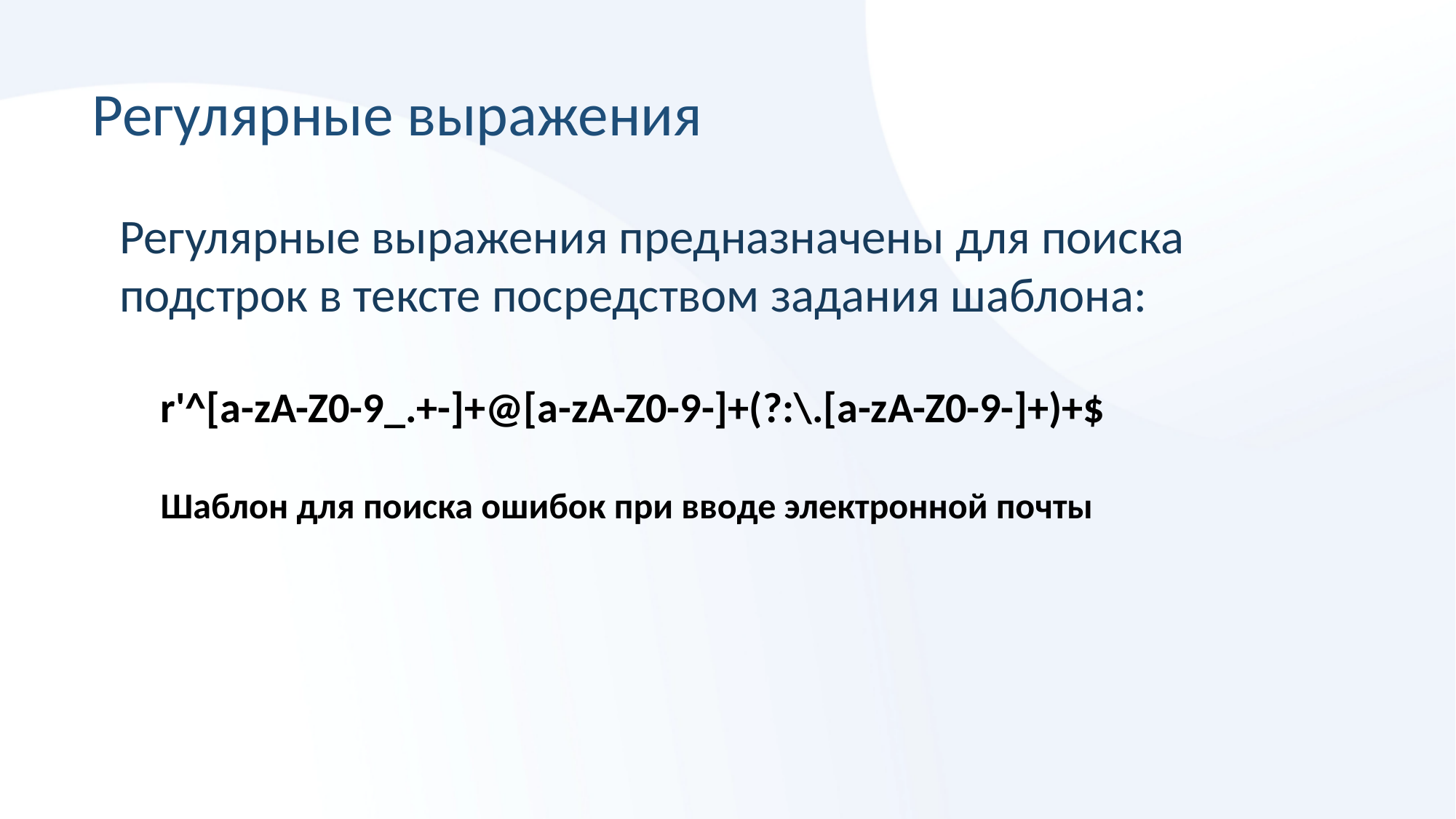

Регулярные выражения
Регулярные выражения предназначены для поиска подстрок в тексте посредством задания шаблона:
r'^[a-zA-Z0-9_.+-]+@[a-zA-Z0-9-]+(?:\.[a-zA-Z0-9-]+)+$

Шаблон для поиска ошибок при вводе электронной почты